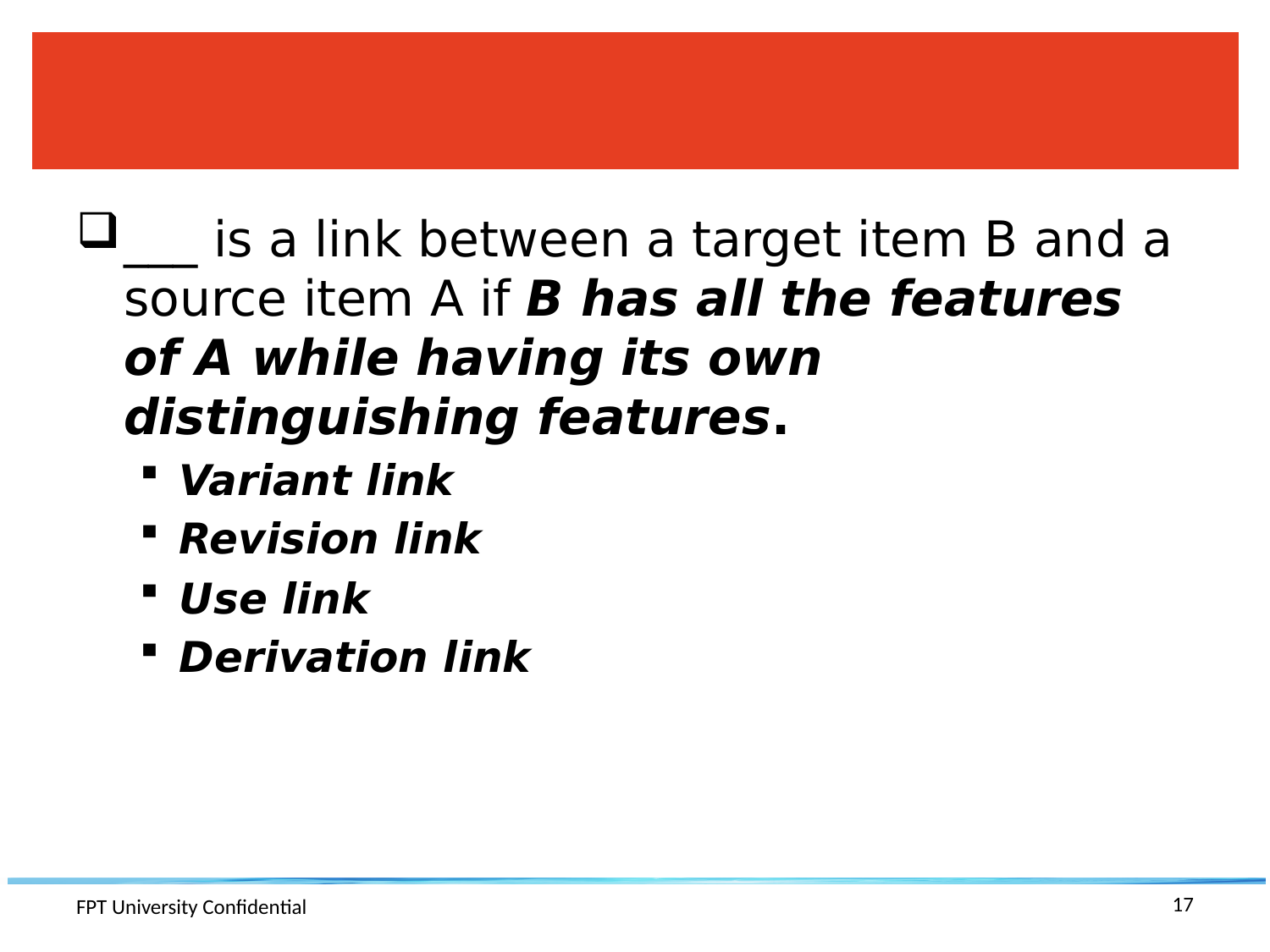

#
___ is a link between a target item B and a source item A if B has all the features of A while having its own distinguishing features.
Variant link
Revision link
Use link
Derivation link